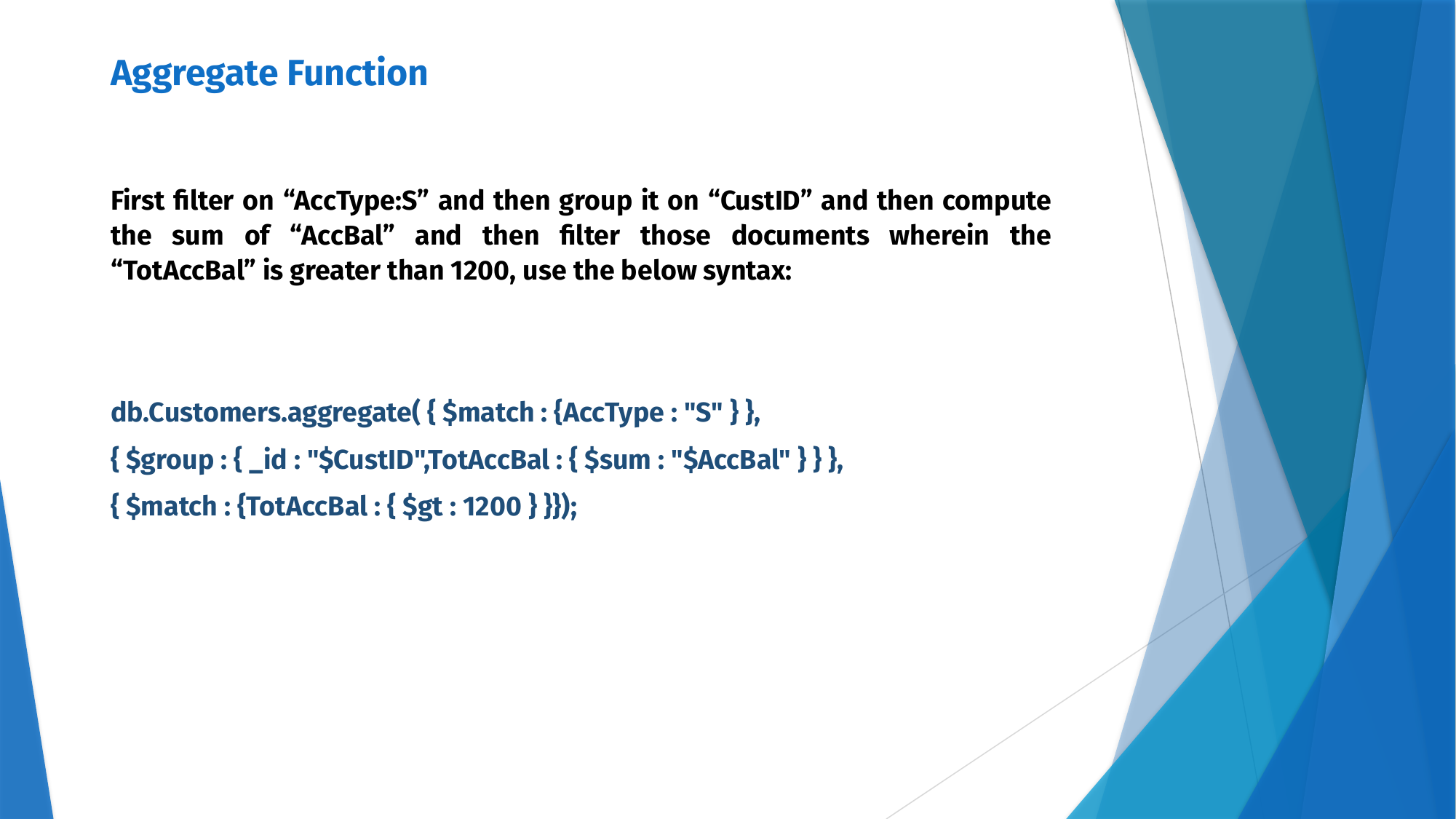

# Aggregate Function

First filter on “AccType:S” and then group it on “CustID” and then compute the sum of “AccBal” and then filter those documents wherein the “TotAccBal” is greater than 1200, use the below syntax:

db.Customers.aggregate( { $match : {AccType : "S" } },
{ $group : { _id : "$CustID",TotAccBal : { $sum : "$AccBal" } } },
{ $match : {TotAccBal : { $gt : 1200 } }});